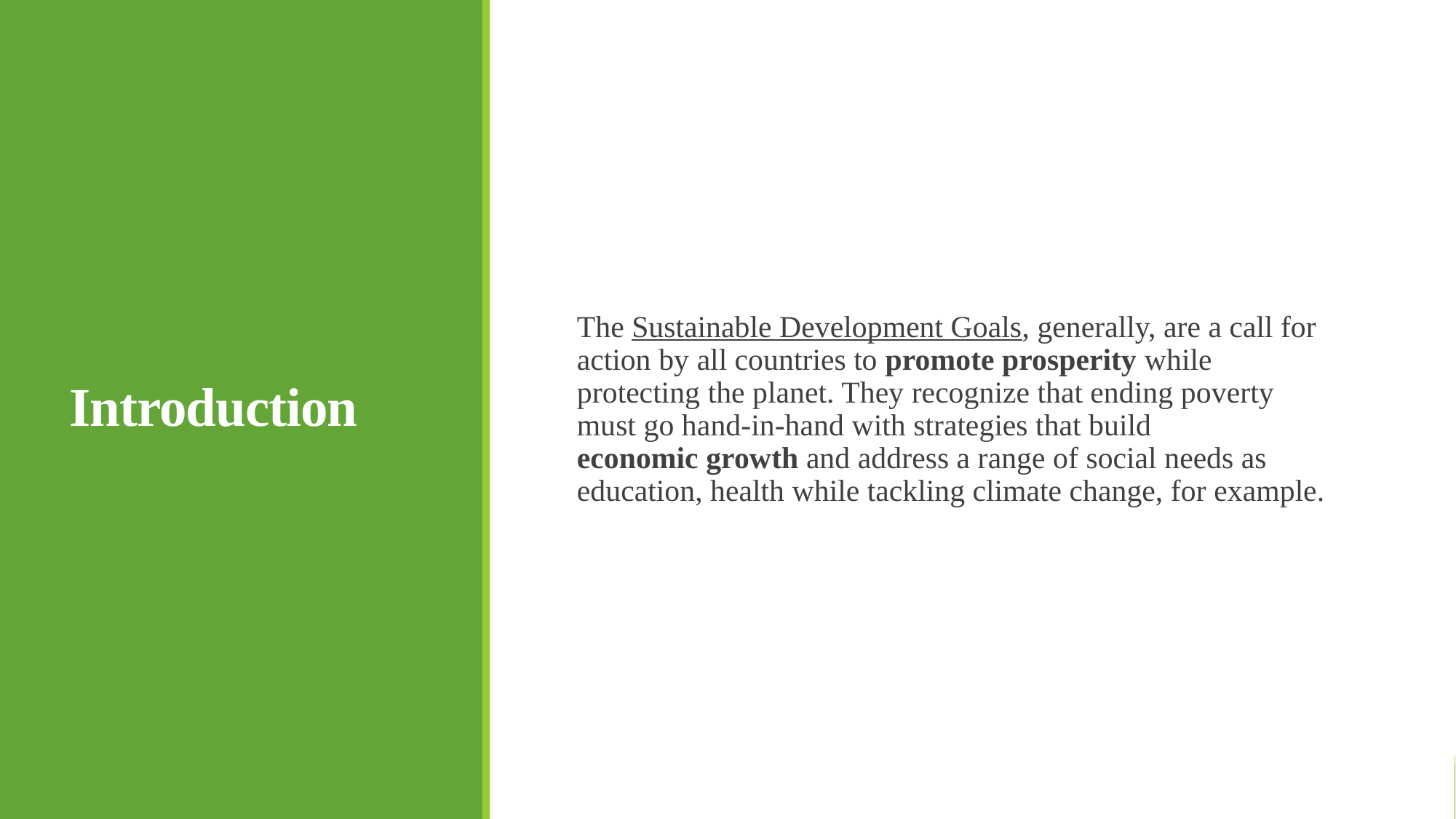

# Introduction
The Sustainable Development Goals, generally, are a call for action by all countries to promote prosperity while protecting the planet. They recognize that ending poverty must go hand-in-hand with strategies that build economic growth and address a range of social needs as education, health while tackling climate change, for example.